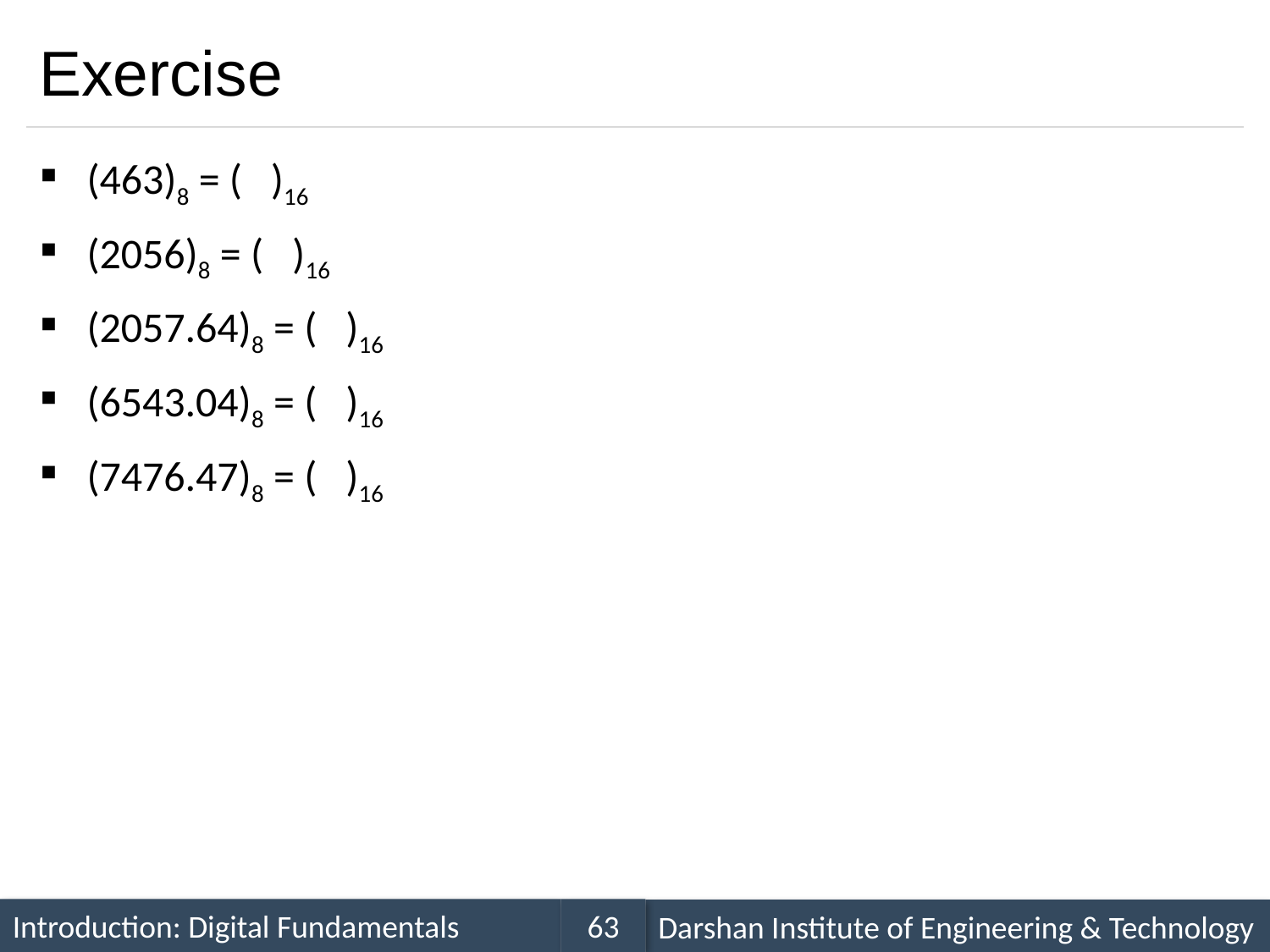

# Exercise
(463)8 = (   )16
(2056)8 = (   )16
(2057.64)8 = (   )16
(6543.04)8 = (   )16
(7476.47)8 = (   )16